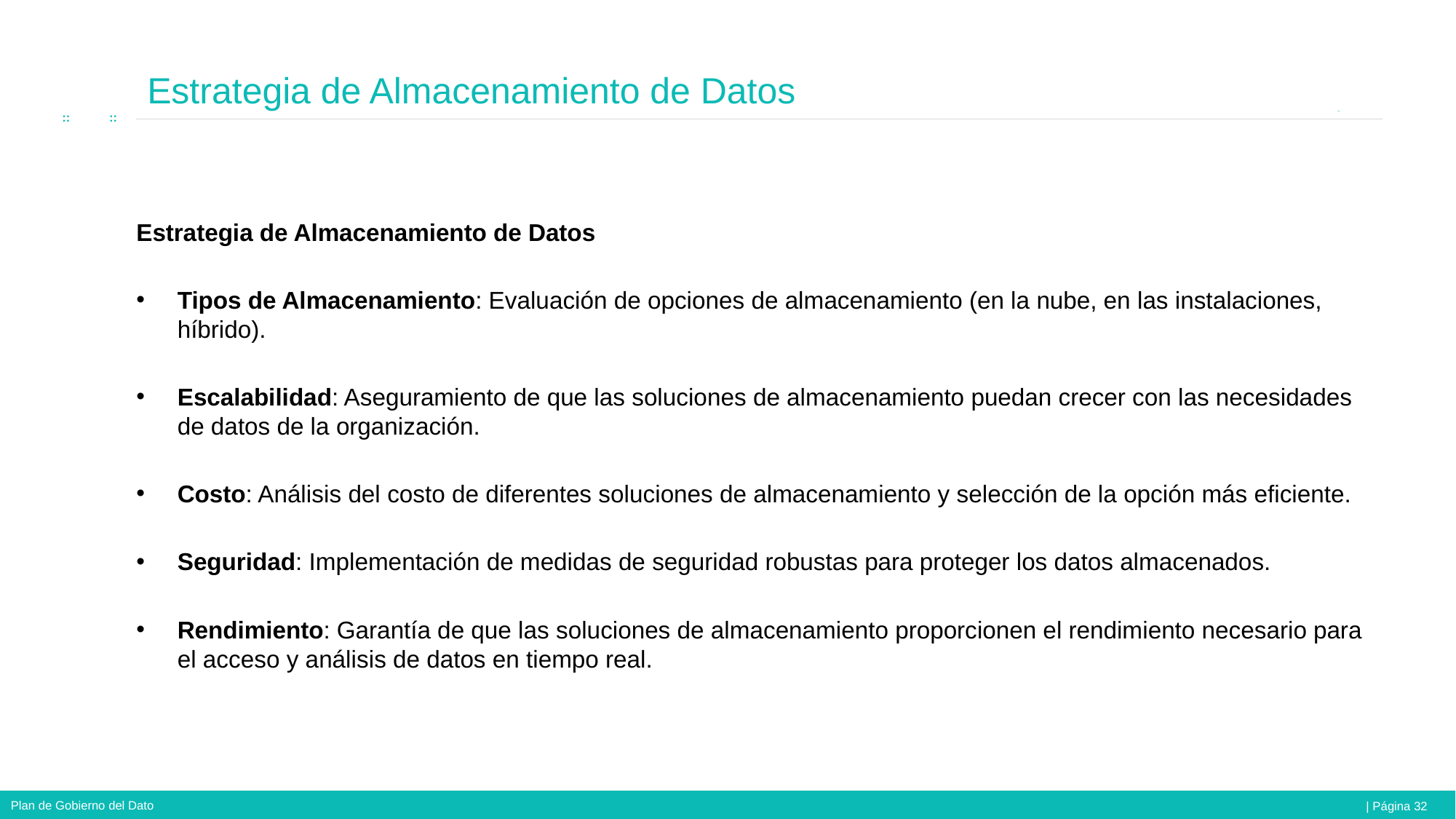

# Estrategia de Almacenamiento de Datos
Estrategia de Almacenamiento de Datos

Tipos de Almacenamiento: Evaluación de opciones de almacenamiento (en la nube, en las instalaciones, híbrido).

Escalabilidad: Aseguramiento de que las soluciones de almacenamiento puedan crecer con las necesidades de datos de la organización.

Costo: Análisis del costo de diferentes soluciones de almacenamiento y selección de la opción más eficiente.

Seguridad: Implementación de medidas de seguridad robustas para proteger los datos almacenados.

Rendimiento: Garantía de que las soluciones de almacenamiento proporcionen el rendimiento necesario para el acceso y análisis de datos en tiempo real.